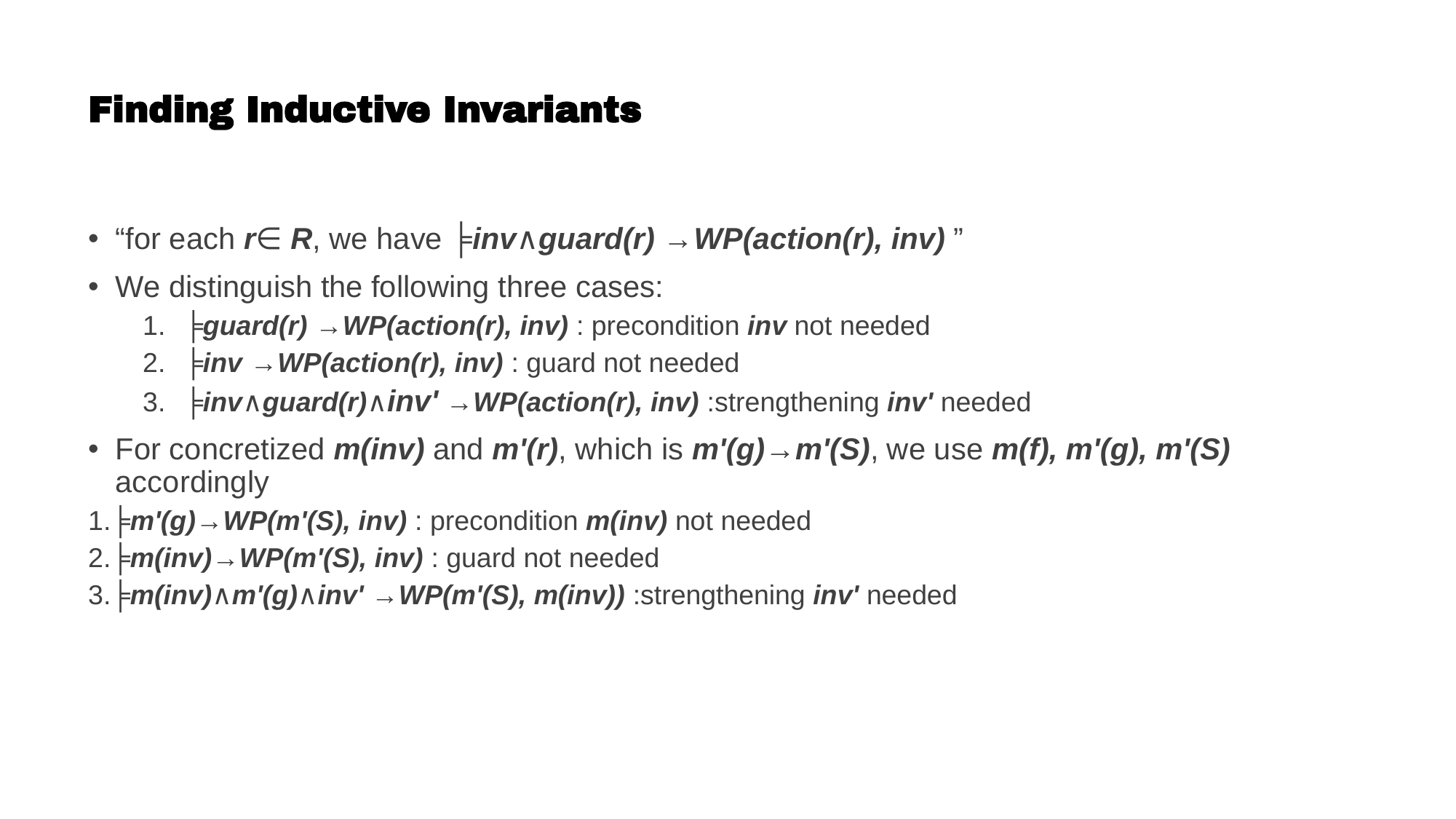

# Finding Inductive Invariants
“for each r∈ R, we have ╞inv∧guard(r) →WP(action(r), inv) ”
We distinguish the following three cases:
╞guard(r) →WP(action(r), inv) : precondition inv not needed
╞inv →WP(action(r), inv) : guard not needed
╞inv∧guard(r)∧inv' →WP(action(r), inv) :strengthening inv' needed
For concretized m(inv) and m'(r), which is m'(g)→m'(S), we use m(f), m'(g), m'(S) accordingly
╞m'(g)→WP(m'(S), inv) : precondition m(inv) not needed
╞m(inv)→WP(m'(S), inv) : guard not needed
╞m(inv)∧m'(g)∧inv' →WP(m'(S), m(inv)) :strengthening inv' needed